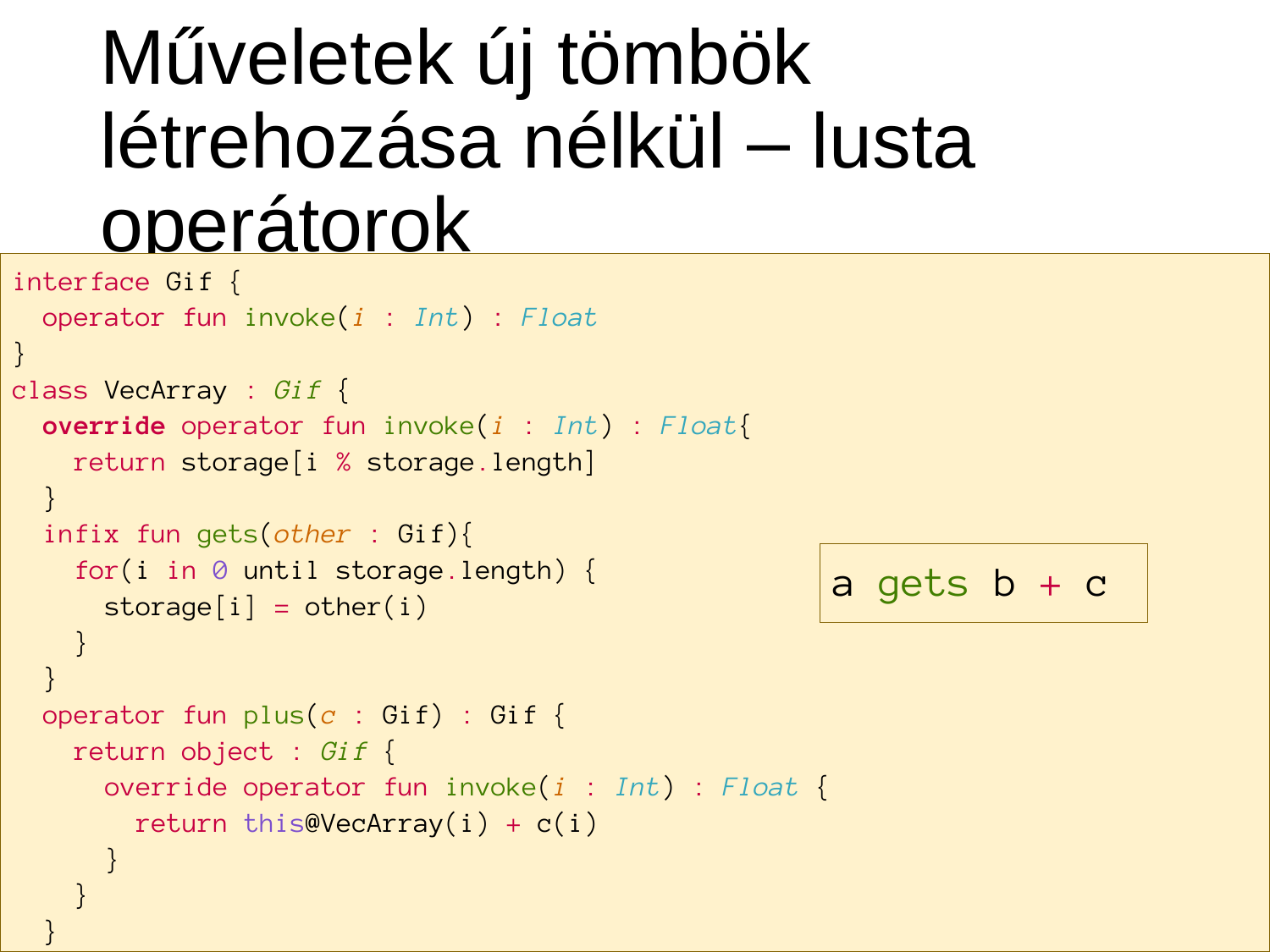

# Műveletek új tömbök létrehozása nélkül – lusta operátorok
interface Gif {
  operator fun invoke(i : Int) : Float
}
class VecArray : Gif {
  override operator fun invoke(i : Int) : Float{
    return storage[i % storage.length]
  }
  infix fun gets(other : Gif){
    for(i in 0 until storage.length) {
      storage[i] = other(i)
    }
  }
  operator fun plus(c : Gif) : Gif {
    return object : Gif {
      override operator fun invoke(i : Int) : Float {
        return this@VecArray(i) + c(i)
      }
    }
  }

a gets b + c